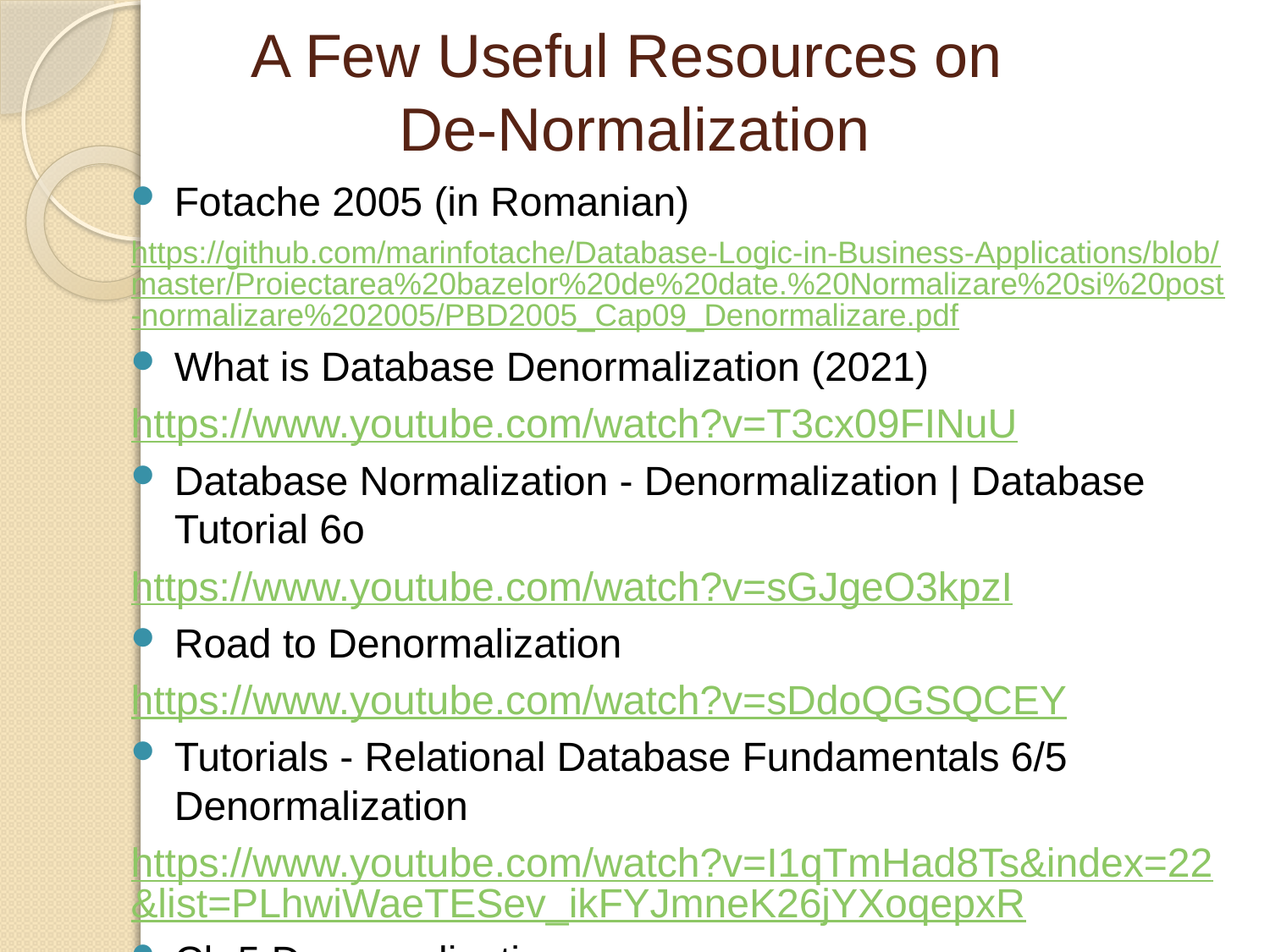

# A Few Useful Resources on De-Normalization
Fotache 2005 (in Romanian)
https://github.com/marinfotache/Database-Logic-in-Business-Applications/blob/master/Proiectarea%20bazelor%20de%20date.%20Normalizare%20si%20post-normalizare%202005/PBD2005_Cap09_Denormalizare.pdf
What is Database Denormalization (2021)
https://www.youtube.com/watch?v=T3cx09FINuU
Database Normalization - Denormalization | Database Tutorial 6o
https://www.youtube.com/watch?v=sGJgeO3kpzI
Road to Denormalization
https://www.youtube.com/watch?v=sDdoQGSQCEY
Tutorials - Relational Database Fundamentals 6/5 Denormalization
https://www.youtube.com/watch?v=I1qTmHad8Ts&index=22&list=PLhwiWaeTESev_ikFYJmneK26jYXoqepxR
Ch 5 Denormalization
https://www.youtube.com/watch?v=EMhs0VddRJM